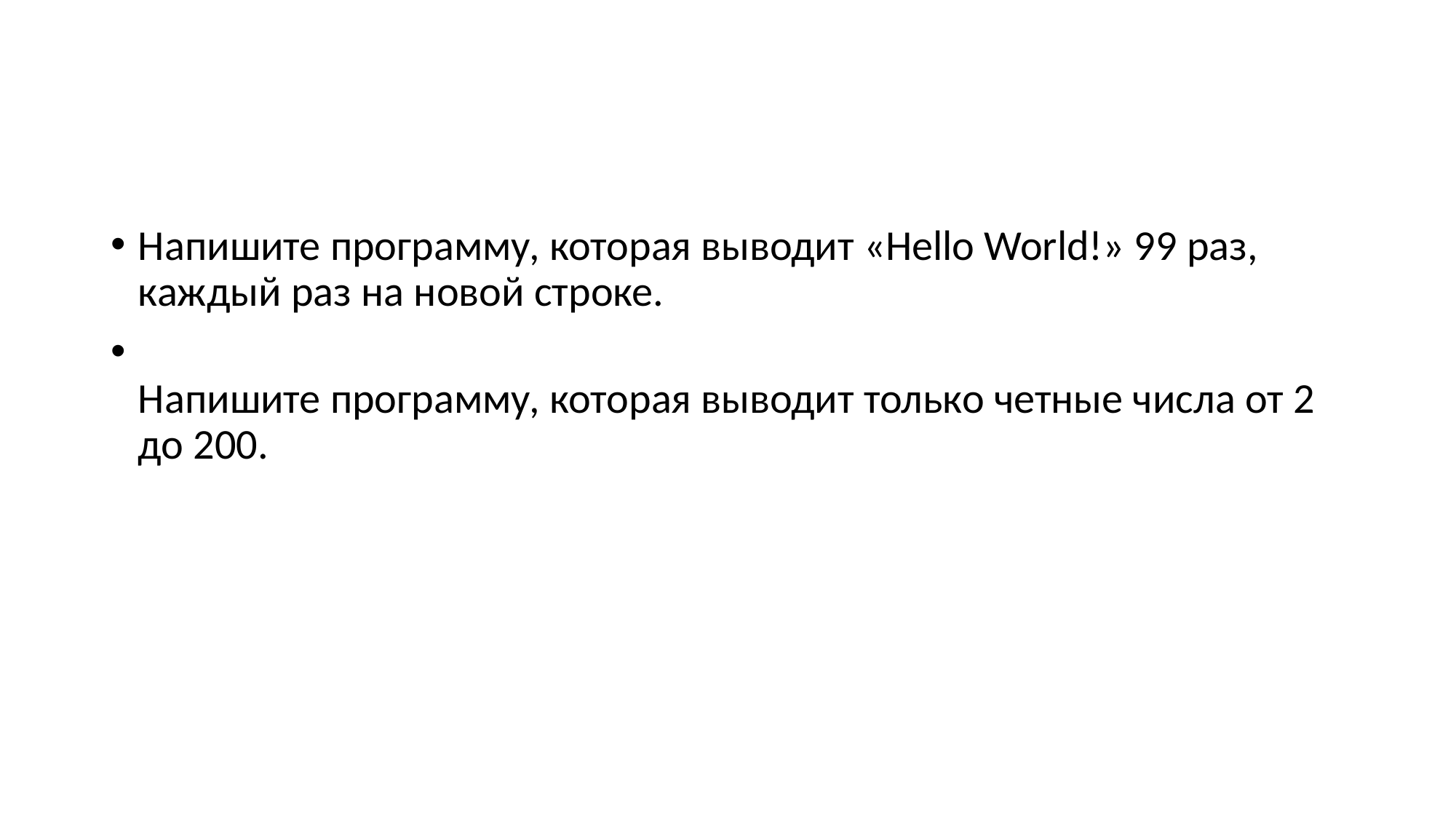

#
Напишите программу, которая выводит «Hello World!» 99 раз, каждый раз на новой строке.
Напишите программу, которая выводит только четные числа от 2 до 200.